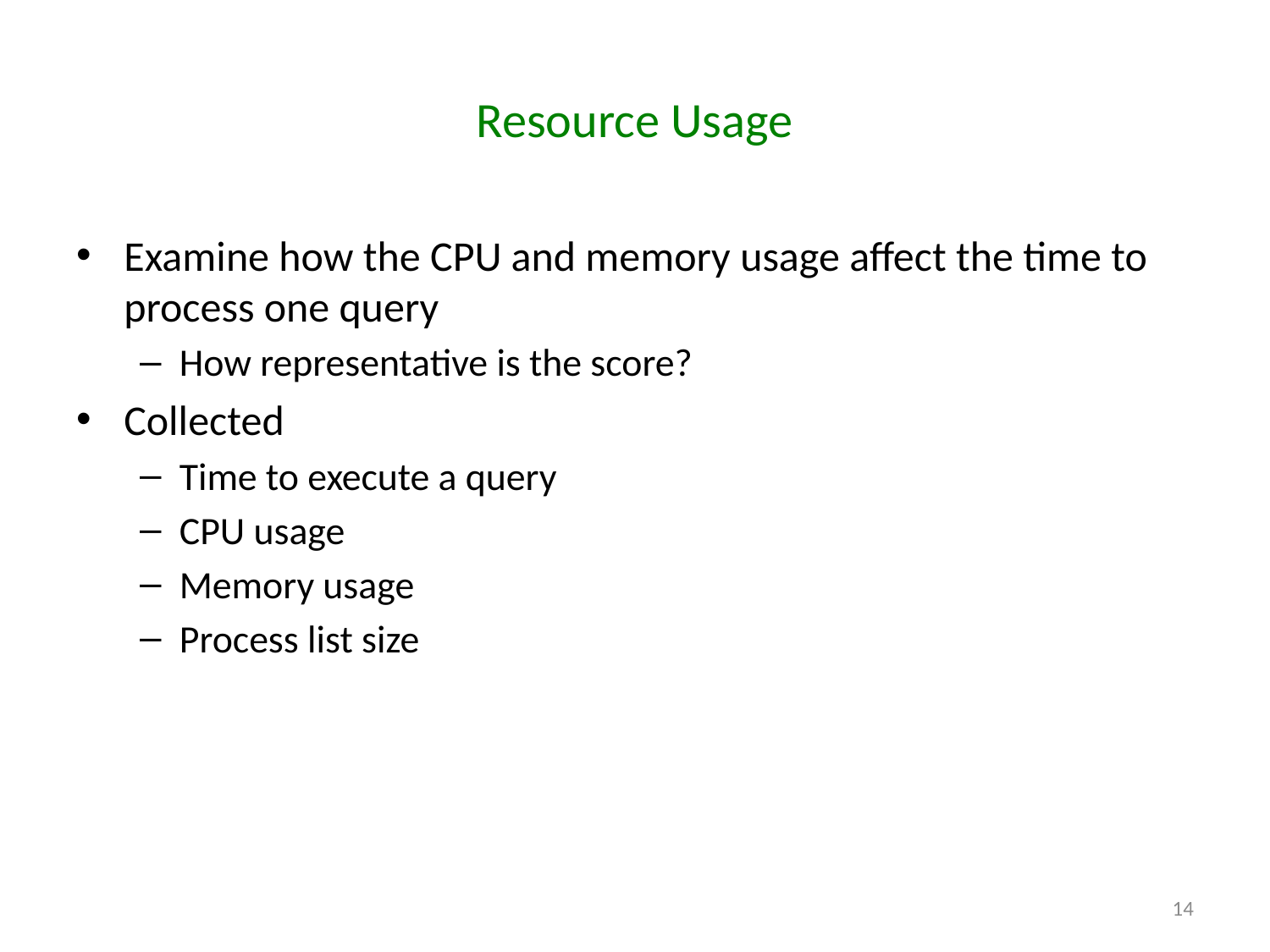

# Resource Usage
Examine how the CPU and memory usage affect the time to process one query
How representative is the score?
Collected
Time to execute a query
CPU usage
Memory usage
Process list size

14